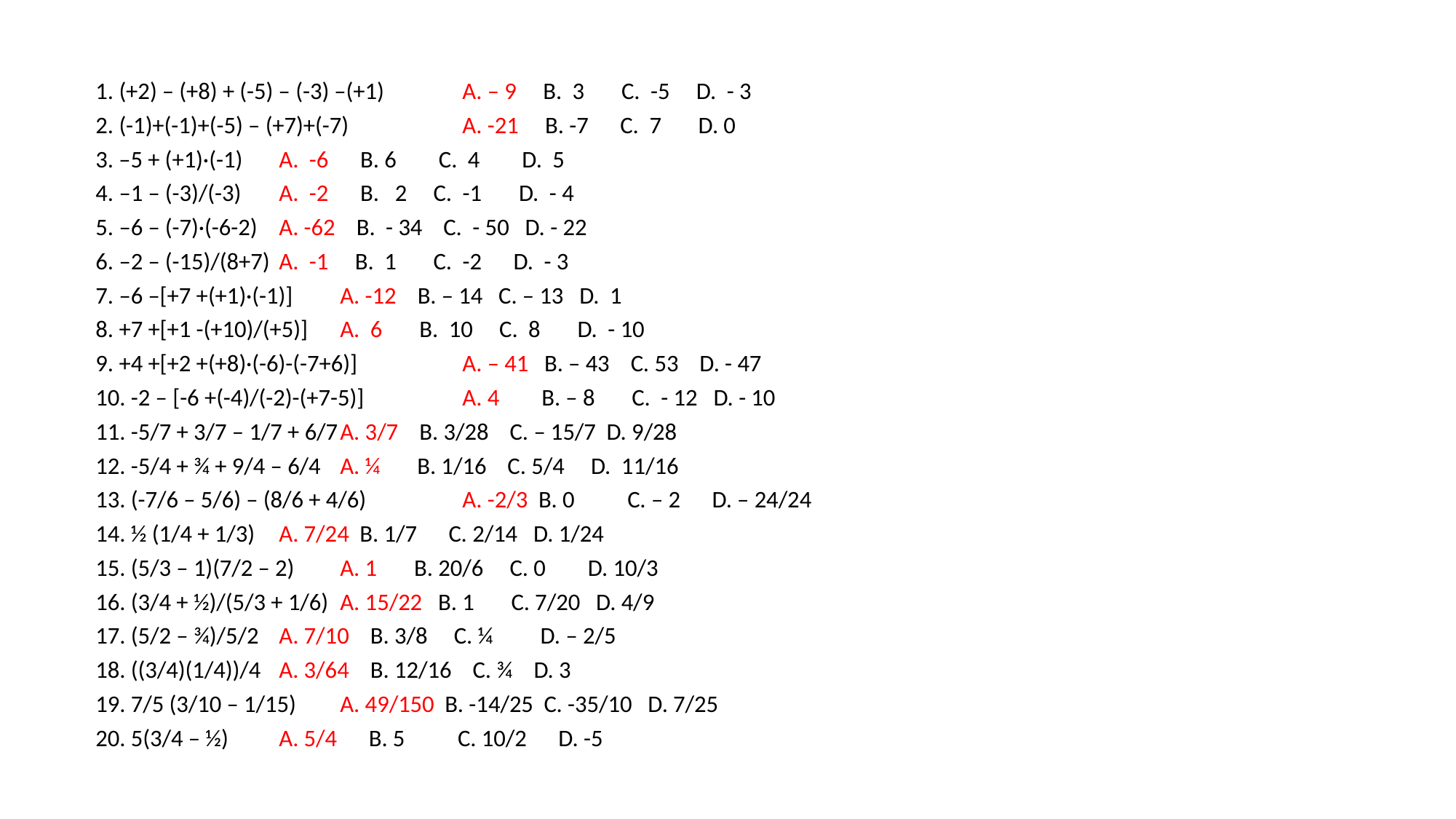

1. (+2) – (+8) + (-5) – (-3) –(+1)		A. – 9     B.  3       C.  -5     D.  - 3
2. (-1)+(-1)+(-5) – (+7)+(-7)		A. -21     B. -7      C.  7       D. 0
3. –5 + (+1)·(-1) 			A.  -6      B. 6        C.  4        D.  5
4. –1 – (-3)/(-3) 			A.  -2      B.   2     C.  -1       D.  - 4
5. –6 – (-7)·(-6-2) 			A. -62    B.  - 34    C.  - 50   D. - 22
6. –2 – (-15)/(8+7)			A.  -1     B.  1       C.  -2      D.  - 3
7. –6 –[+7 +(+1)·(-1)]    			A. -12    B. – 14   C. – 13   D.  1
8. +7 +[+1 -(+10)/(+5)]			A.  6       B.  10     C.  8       D.  - 10
9. +4 +[+2 +(+8)·(-6)-(-7+6)] 		A. – 41   B. – 43    C. 53    D. - 47
10. -2 – [-6 +(-4)/(-2)-(+7-5)]		A. 4        B. – 8       C.  - 12   D. - 10
11. -5/7 + 3/7 – 1/7 + 6/7		A. 3/7    B. 3/28    C. – 15/7  D. 9/28
12. -5/4 + ¾ + 9/4 – 6/4			A. ¼       B. 1/16    C. 5/4     D.  11/16
13. (-7/6 – 5/6) – (8/6 + 4/6)		A. -2/3  B. 0          C. – 2      D. – 24/24
14. ½ (1/4 + 1/3)			A. 7/24  B. 1/7      C. 2/14   D. 1/24
15. (5/3 – 1)(7/2 – 2)			A. 1       B. 20/6     C. 0        D. 10/3
16. (3/4 + ½)/(5/3 + 1/6)		A. 15/22   B. 1       C. 7/20   D. 4/9
17. (5/2 – ¾)/5/2			A. 7/10    B. 3/8     C. ¼         D. – 2/5
18. ((3/4)(1/4))/4   			A. 3/64    B. 12/16    C. ¾    D. 3
19. 7/5 (3/10 – 1/15)			A. 49/150  B. -14/25  C. -35/10   D. 7/25
20. 5(3/4 – ½)			A. 5/4      B. 5          C. 10/2      D. -5